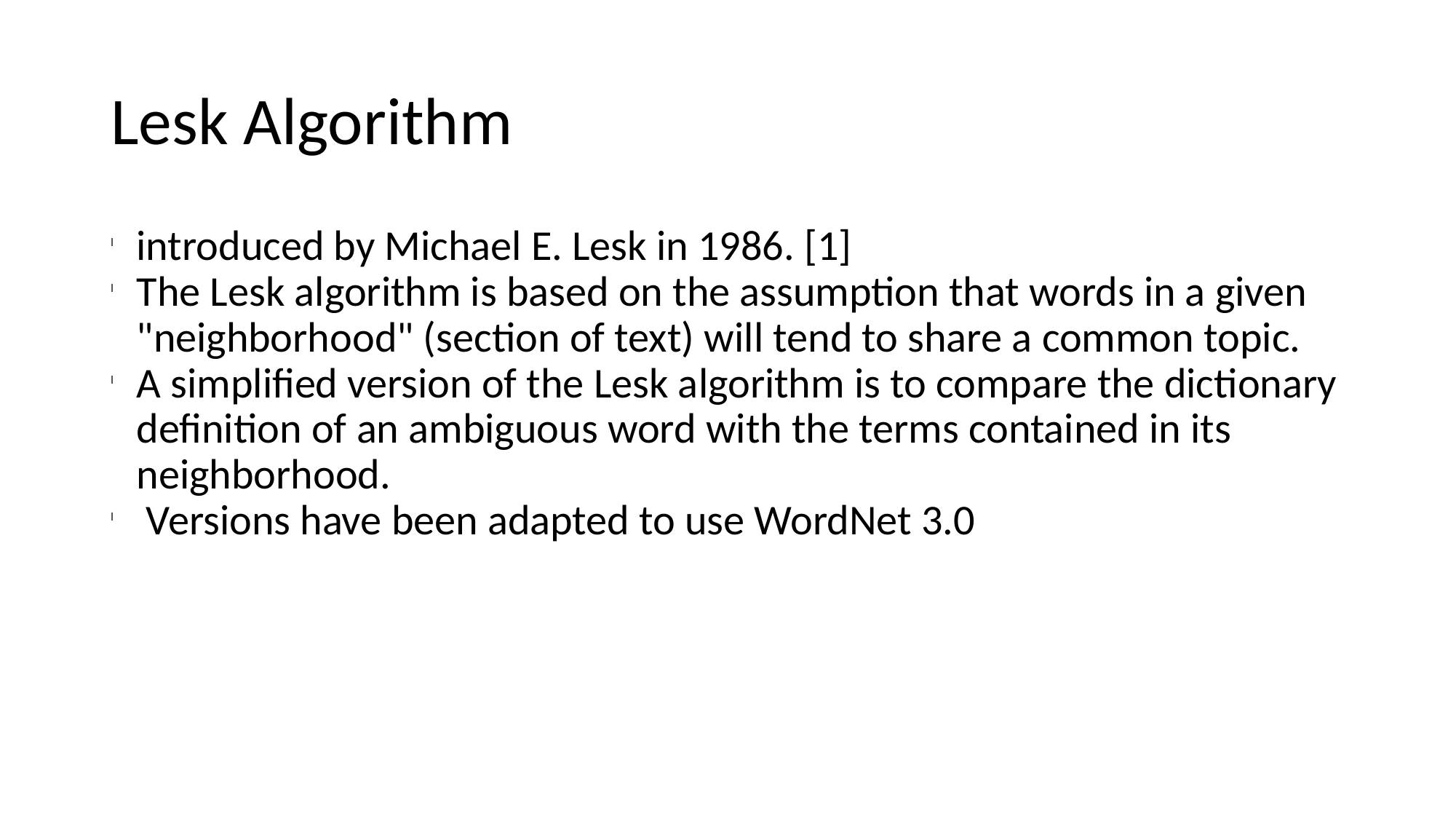

Lesk Algorithm
introduced by Michael E. Lesk in 1986. [1]
The Lesk algorithm is based on the assumption that words in a given "neighborhood" (section of text) will tend to share a common topic.
A simplified version of the Lesk algorithm is to compare the dictionary definition of an ambiguous word with the terms contained in its neighborhood.
 Versions have been adapted to use WordNet 3.0